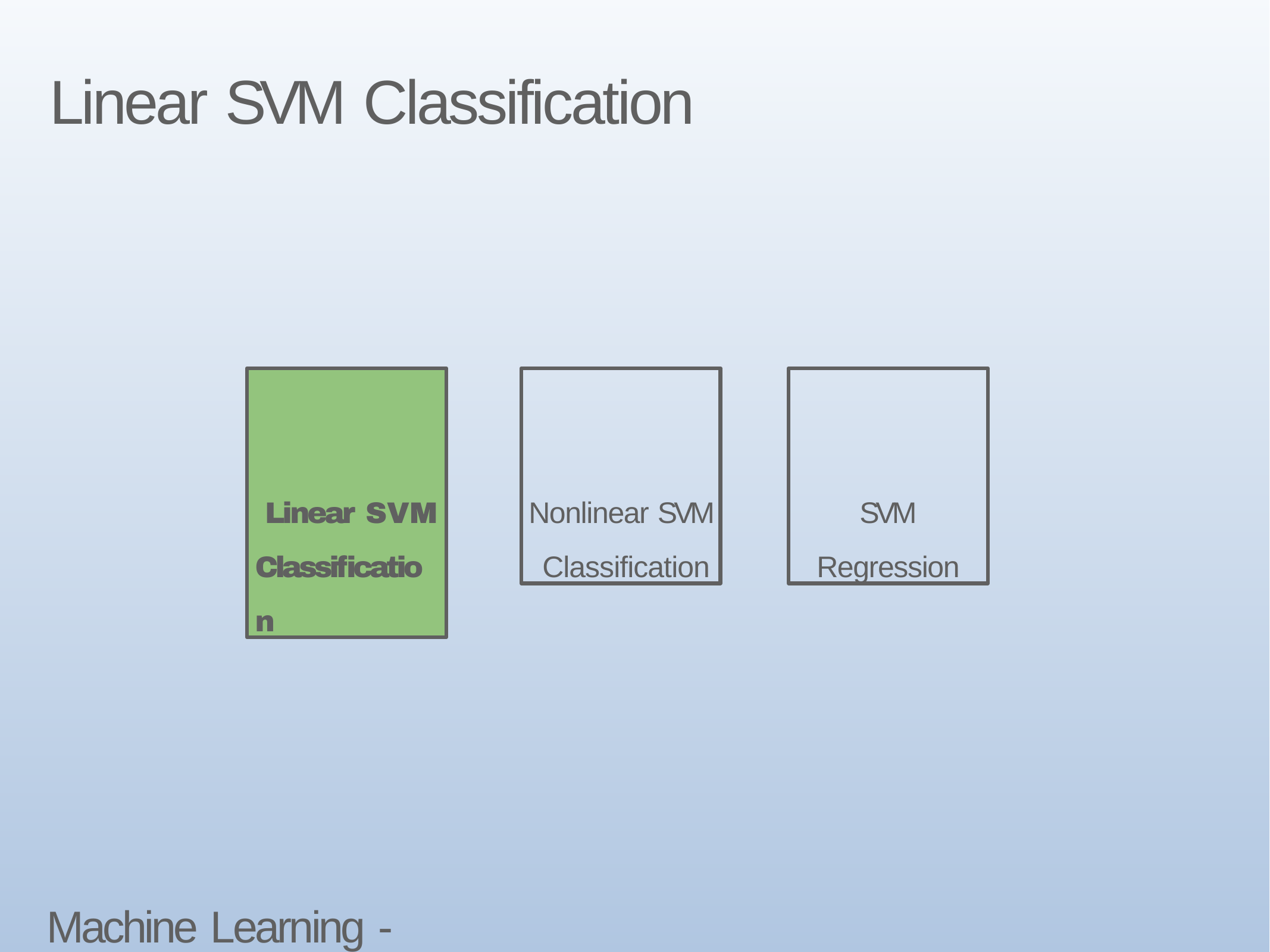

# Linear SVM Classification

Linear SVM Classification

Nonlinear SVM Classification

SVM
Regression
Machine Learning - SVM